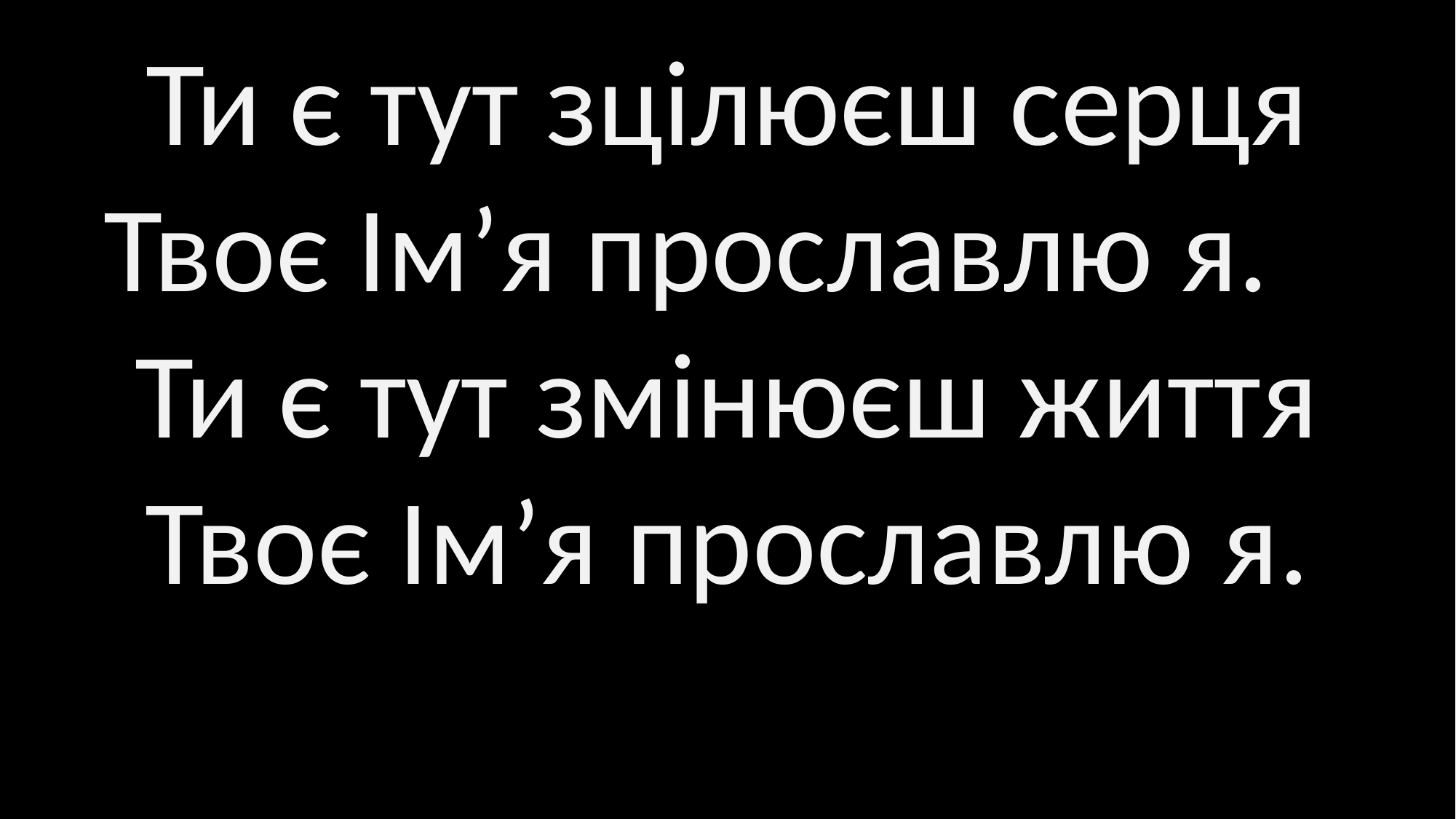

Ти є тут зцілюєш серця
Твоє Ім’я прославлю я.
Ти є тут змінюєш життя
Твоє Ім’я прославлю я.